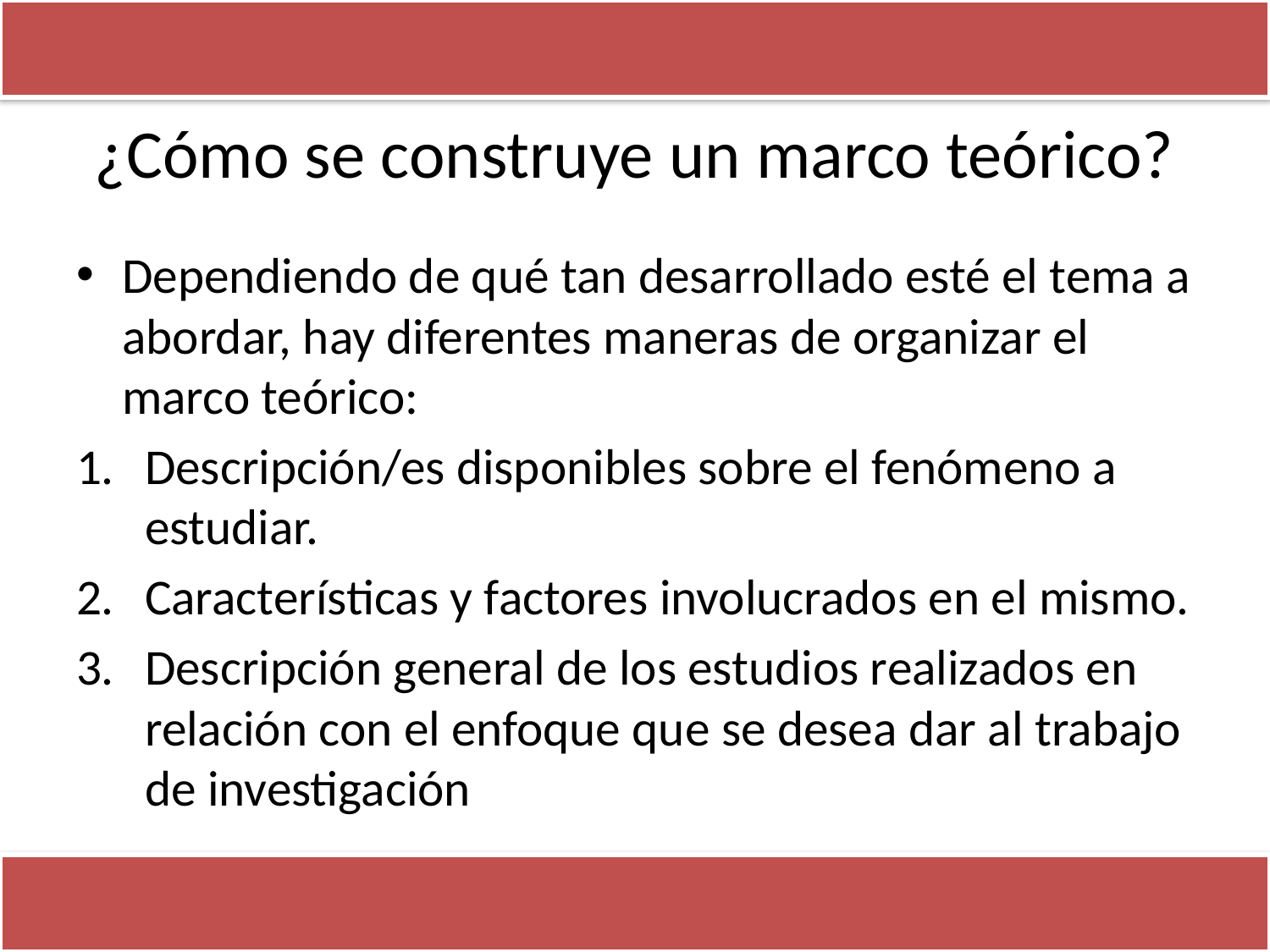

# ¿Cómo se construye un marco teórico?
Dependiendo de qué tan desarrollado esté el tema a abordar, hay diferentes maneras de organizar el marco teórico:
Descripción/es disponibles sobre el fenómeno a estudiar.
Características y factores involucrados en el mismo.
Descripción general de los estudios realizados en relación con el enfoque que se desea dar al trabajo de investigación